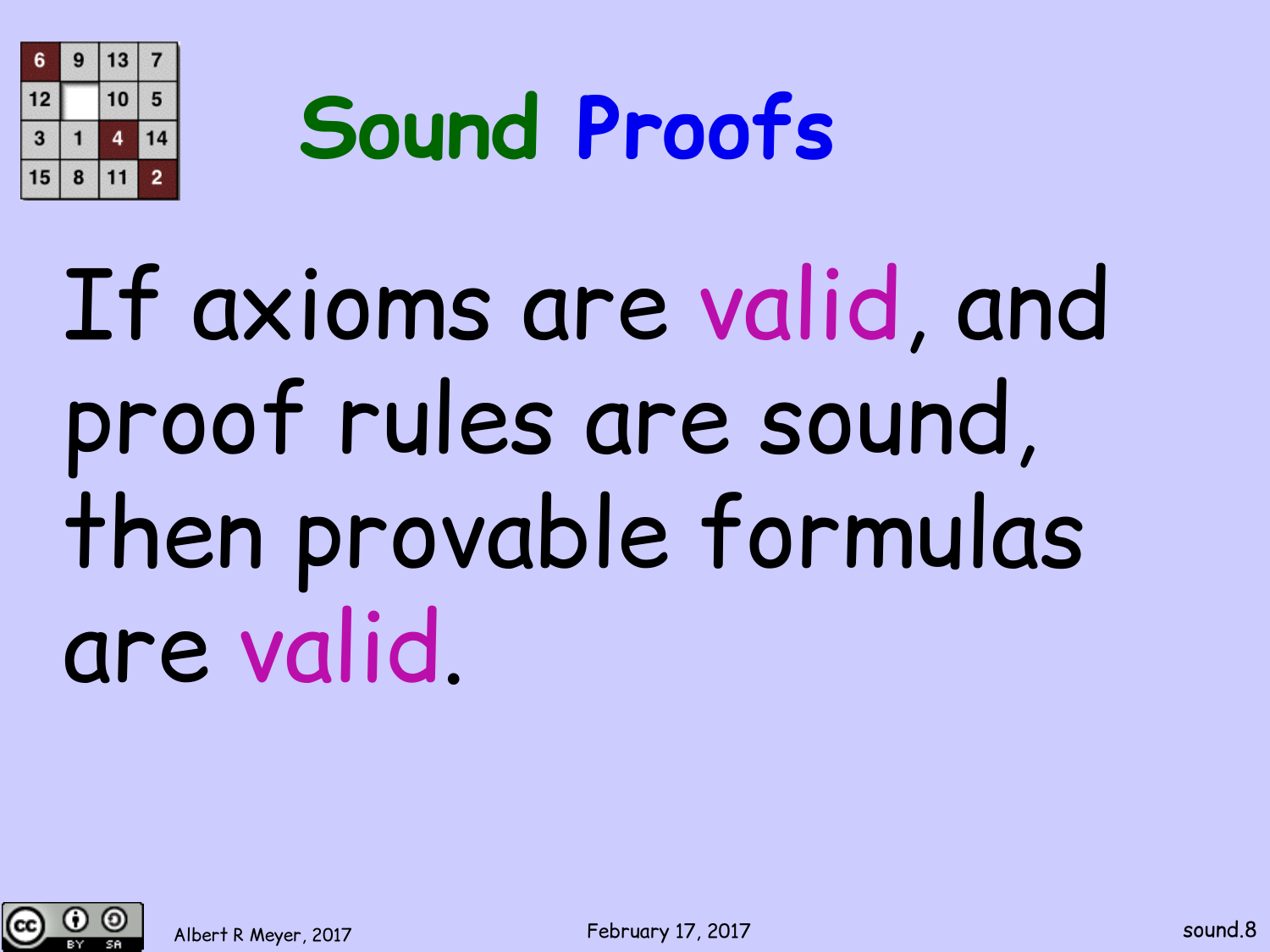

# Sound Proofs
If axioms are valid, and
proof rules are sound,
then provable formulas are valid.
sound.8